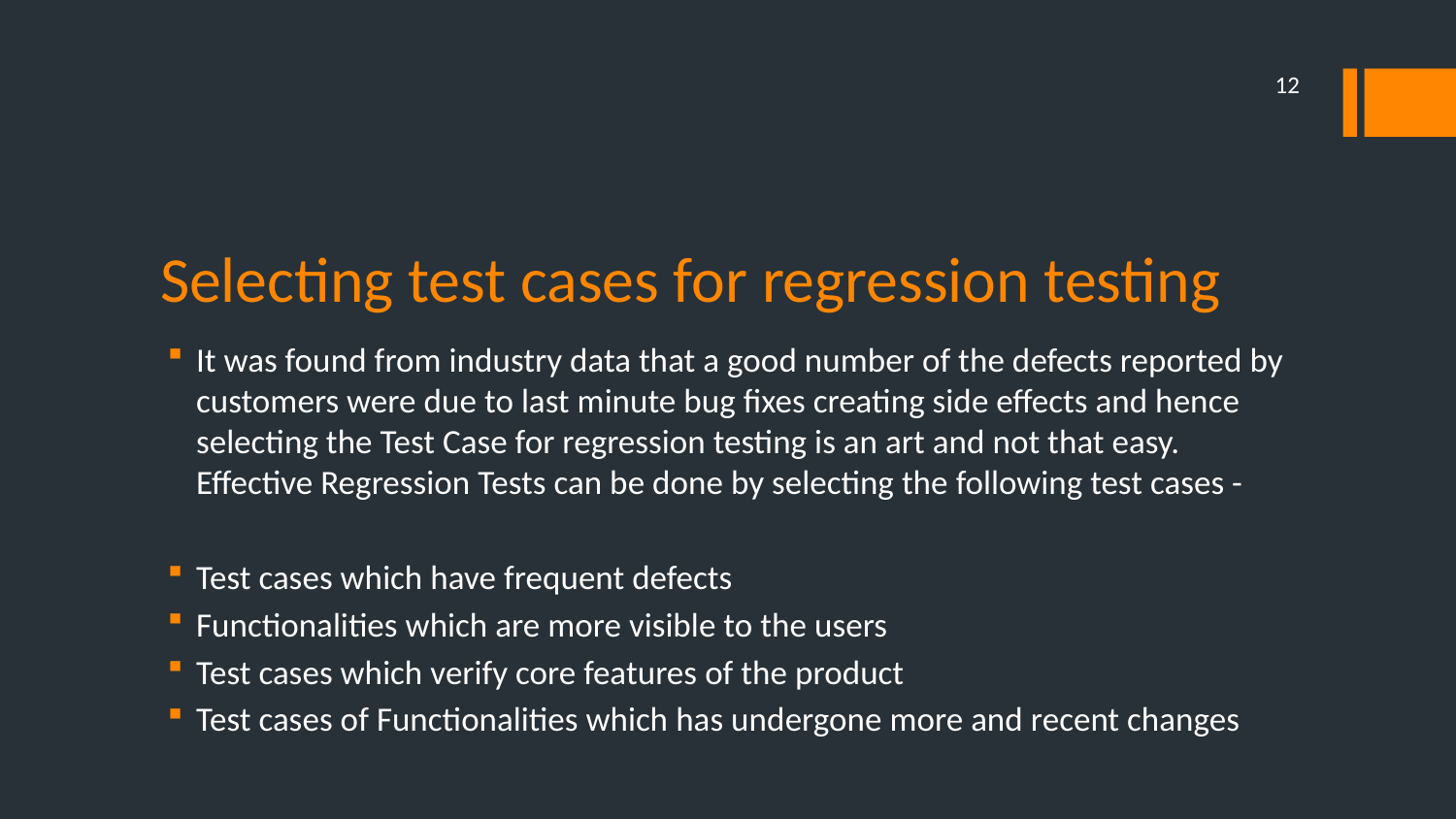

12
# Selecting test cases for regression testing
It was found from industry data that a good number of the defects reported by customers were due to last minute bug fixes creating side effects and hence selecting the Test Case for regression testing is an art and not that easy.  Effective Regression Tests can be done by selecting the following test cases -

Test cases which have frequent defects
Functionalities which are more visible to the users
Test cases which verify core features of the product
Test cases of Functionalities which has undergone more and recent changes